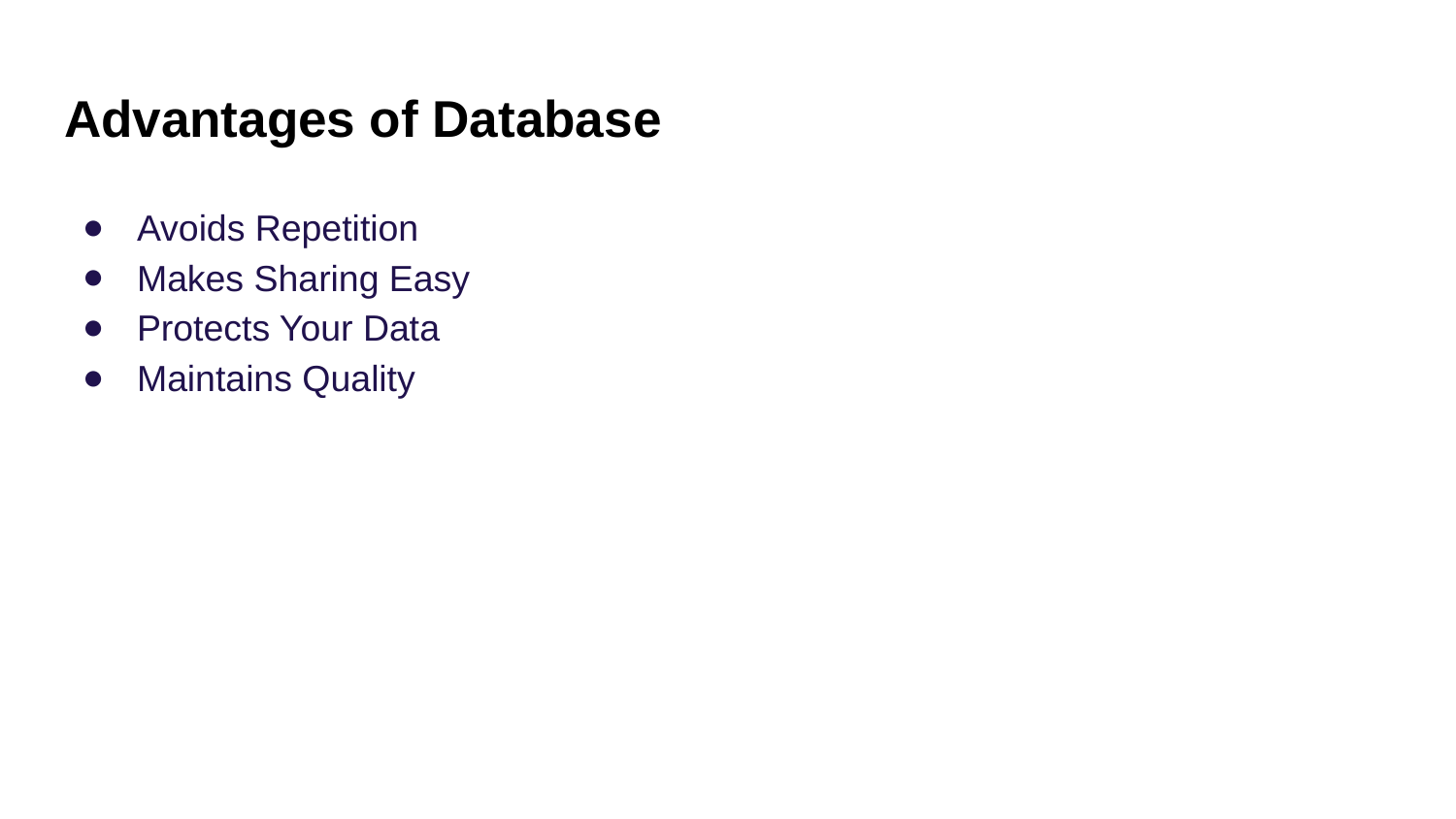

# Advantages of Database
Avoids Repetition
Makes Sharing Easy
Protects Your Data
Maintains Quality